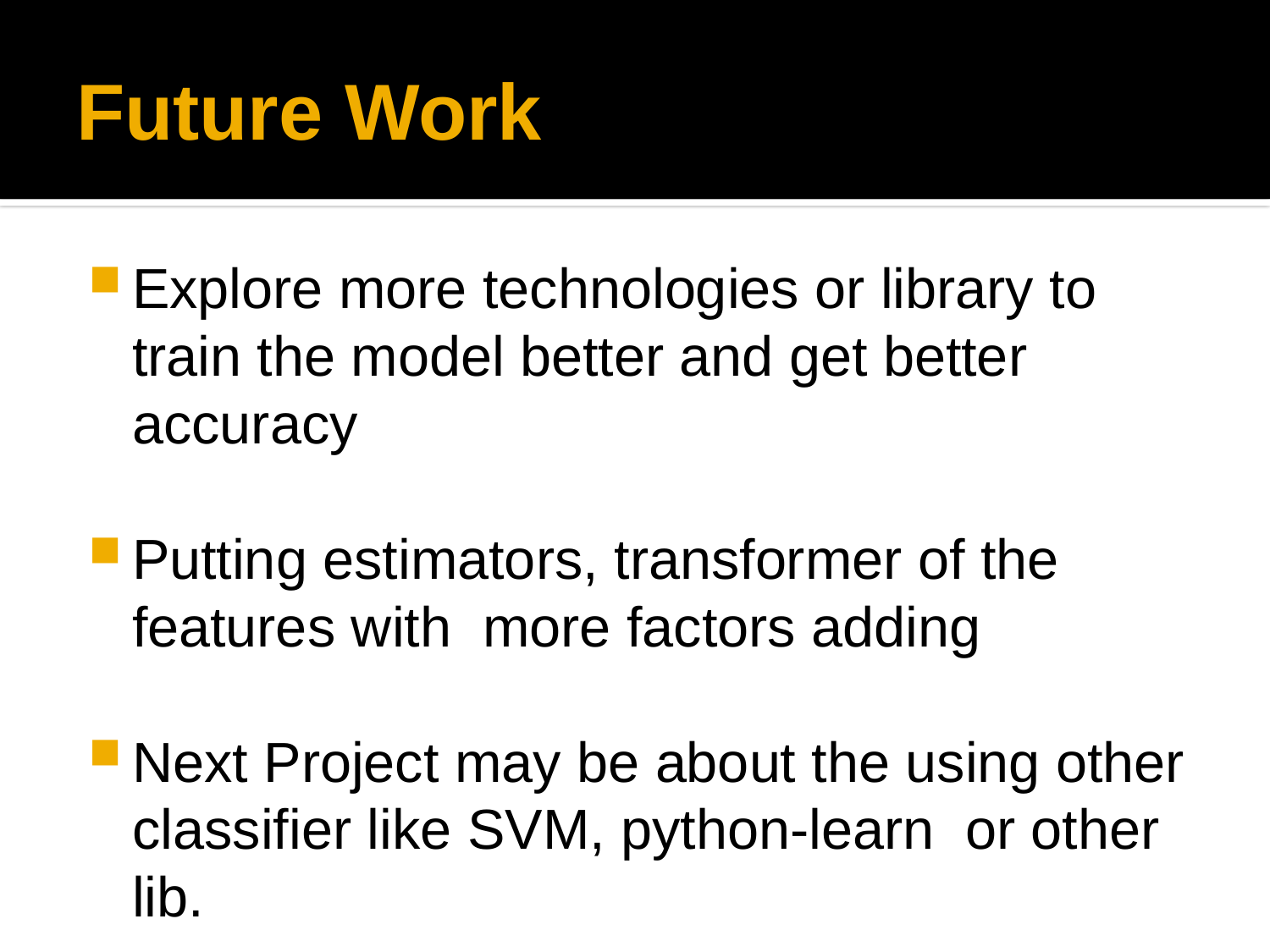

# Future Work

Explore more technologies or library to train the model better and get better accuracy

Putting estimators, transformer of the features with  more factors adding

Next Project may be about the using other classifier like SVM, python-learn  or other lib.